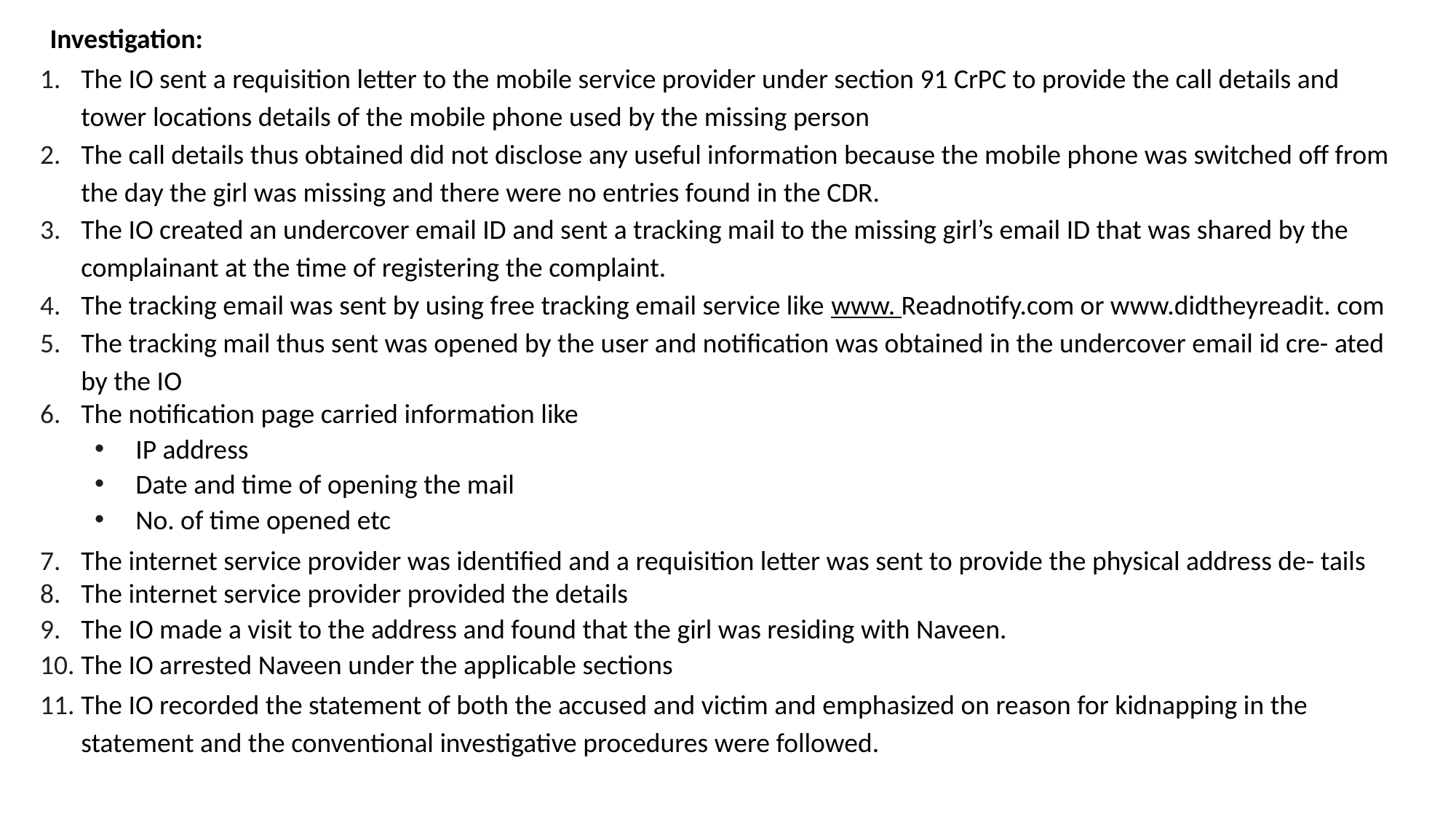

Investigation:
The IO sent a requisition letter to the mobile service provider under section 91 CrPC to provide the call details and tower locations details of the mobile phone used by the missing person
The call details thus obtained did not disclose any useful information because the mobile phone was switched off from the day the girl was missing and there were no entries found in the CDR.
The IO created an undercover email ID and sent a tracking mail to the missing girl’s email ID that was shared by the complainant at the time of registering the complaint.
The tracking email was sent by using free tracking email service like www. Readnotify.com or www.didtheyreadit. com
The tracking mail thus sent was opened by the user and notification was obtained in the undercover email id cre- ated by the IO
The notification page carried information like
IP address
Date and time of opening the mail
No. of time opened etc
The internet service provider was identified and a requisition letter was sent to provide the physical address de- tails
The internet service provider provided the details
The IO made a visit to the address and found that the girl was residing with Naveen.
The IO arrested Naveen under the applicable sections
The IO recorded the statement of both the accused and victim and emphasized on reason for kidnapping in the statement and the conventional investigative procedures were followed.